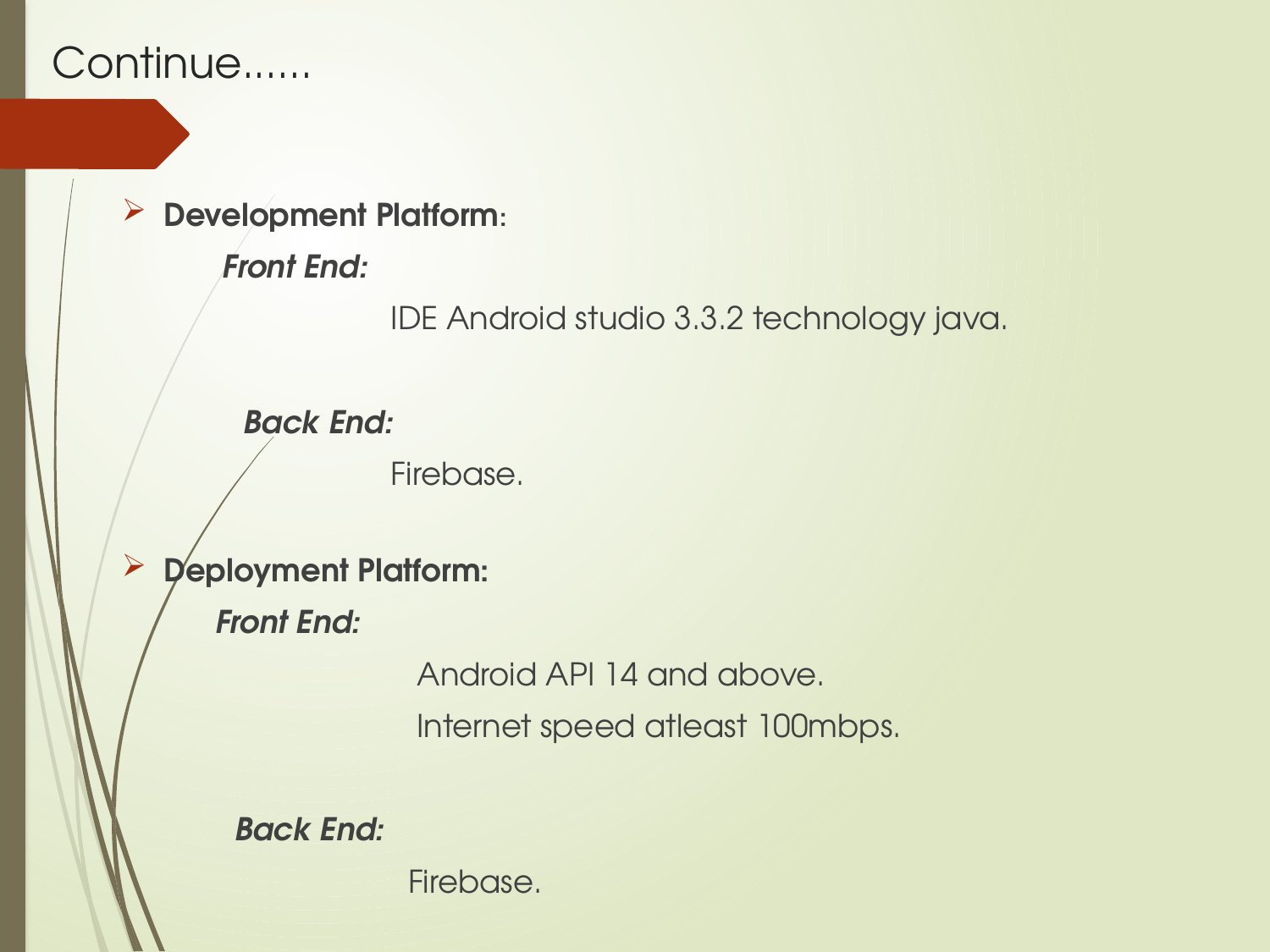

# Continue......
Development Platform:
              Front End:
                               IDE Android studio 3.3.2 technology java.

              Back End:
                               Firebase.

Deployment Platform:
             Front End:
                                  Android API 14 and above.
                                  Internet speed atleast 100mbps.

             Back End:
                                 Firebase.